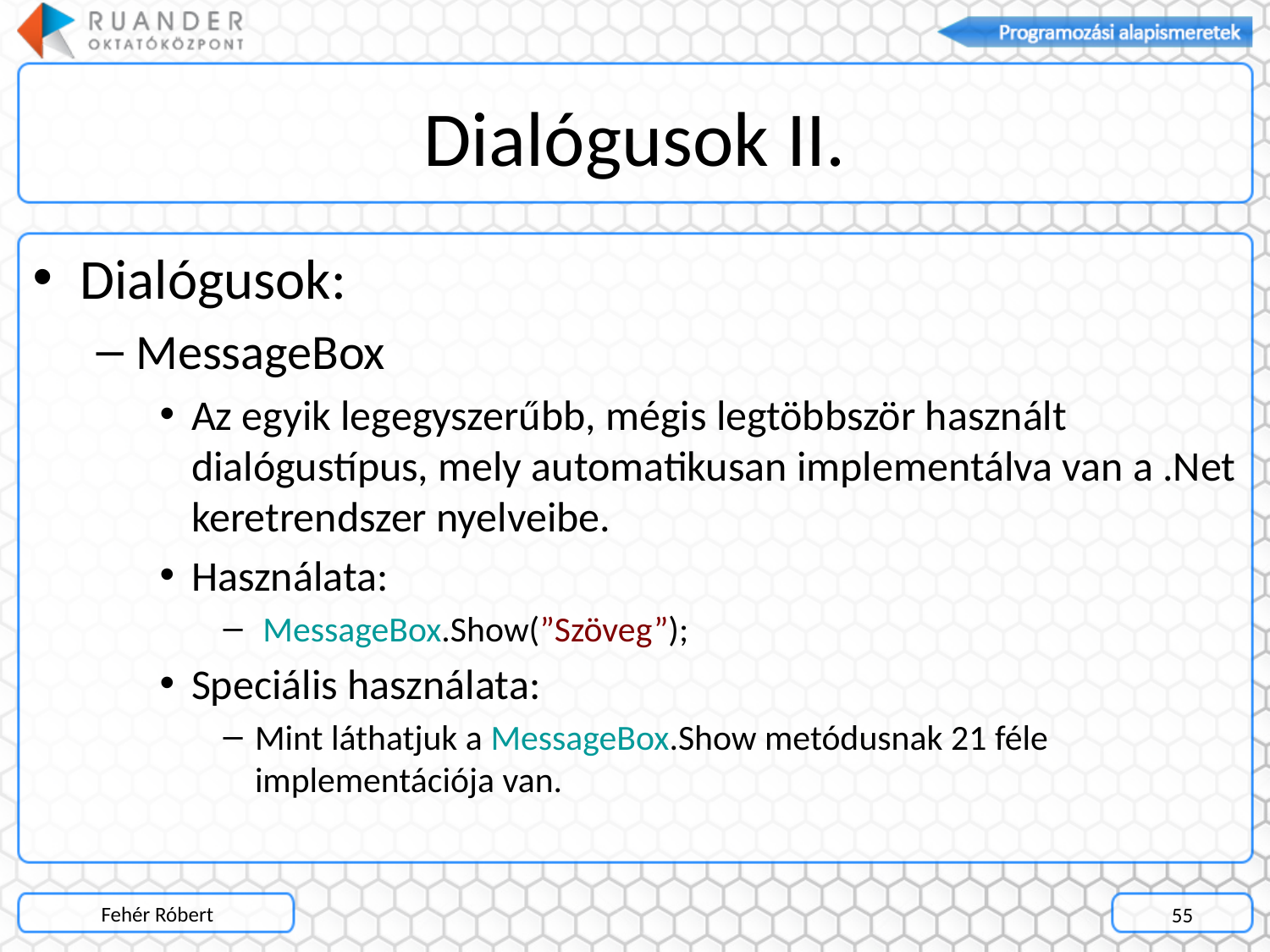

# Dialógusok II.
Dialógusok:
MessageBox
Az egyik legegyszerűbb, mégis legtöbbször használt dialógustípus, mely automatikusan implementálva van a .Net keretrendszer nyelveibe.
Használata:
 MessageBox.Show(”Szöveg”);
Speciális használata:
Mint láthatjuk a MessageBox.Show metódusnak 21 féle implementációja van.
Fehér Róbert
55